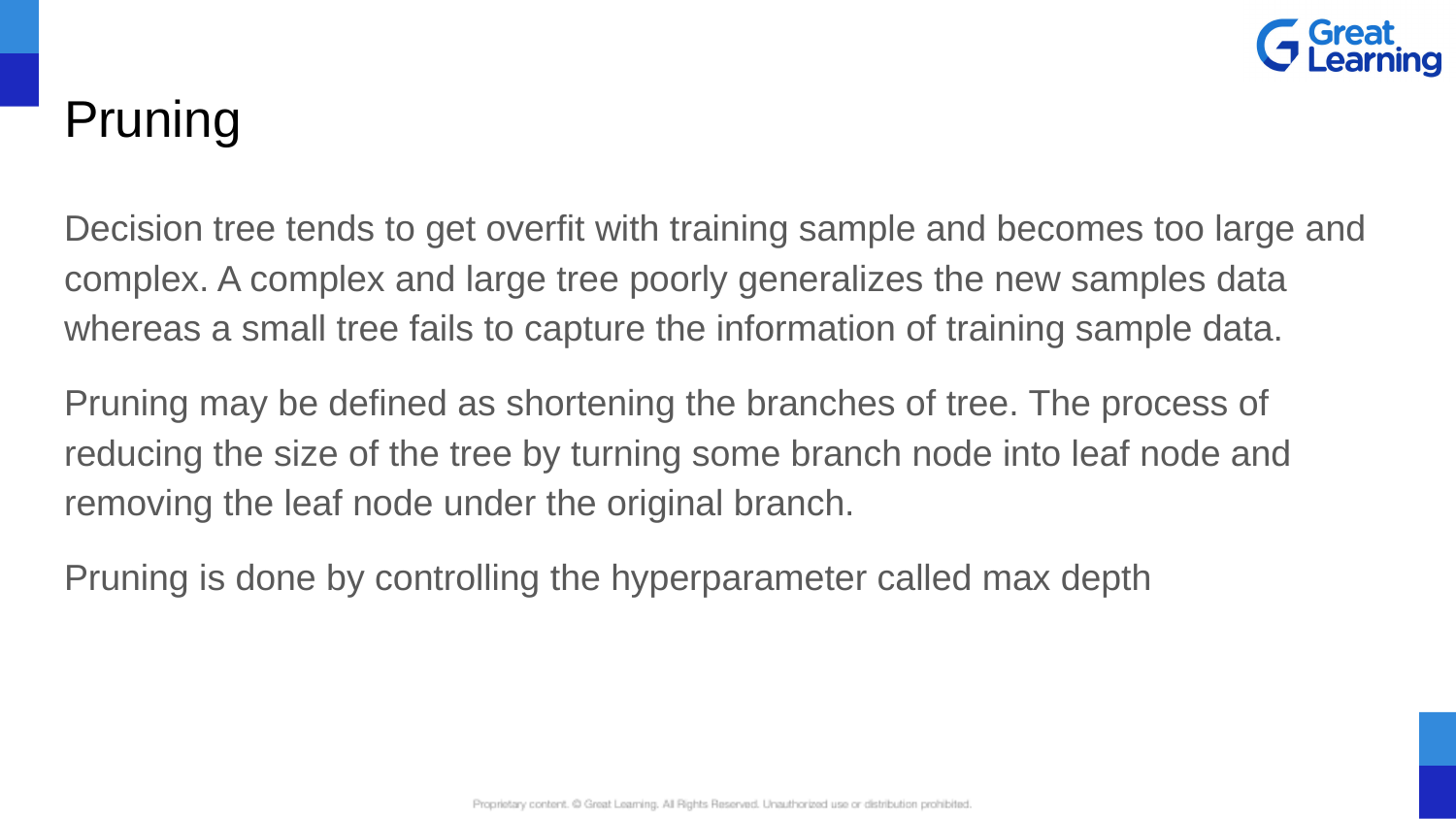

# Pruning
Decision tree tends to get overfit with training sample and becomes too large and complex. A complex and large tree poorly generalizes the new samples data whereas a small tree fails to capture the information of training sample data.
Pruning may be defined as shortening the branches of tree. The process of reducing the size of the tree by turning some branch node into leaf node and removing the leaf node under the original branch.
Pruning is done by controlling the hyperparameter called max depth